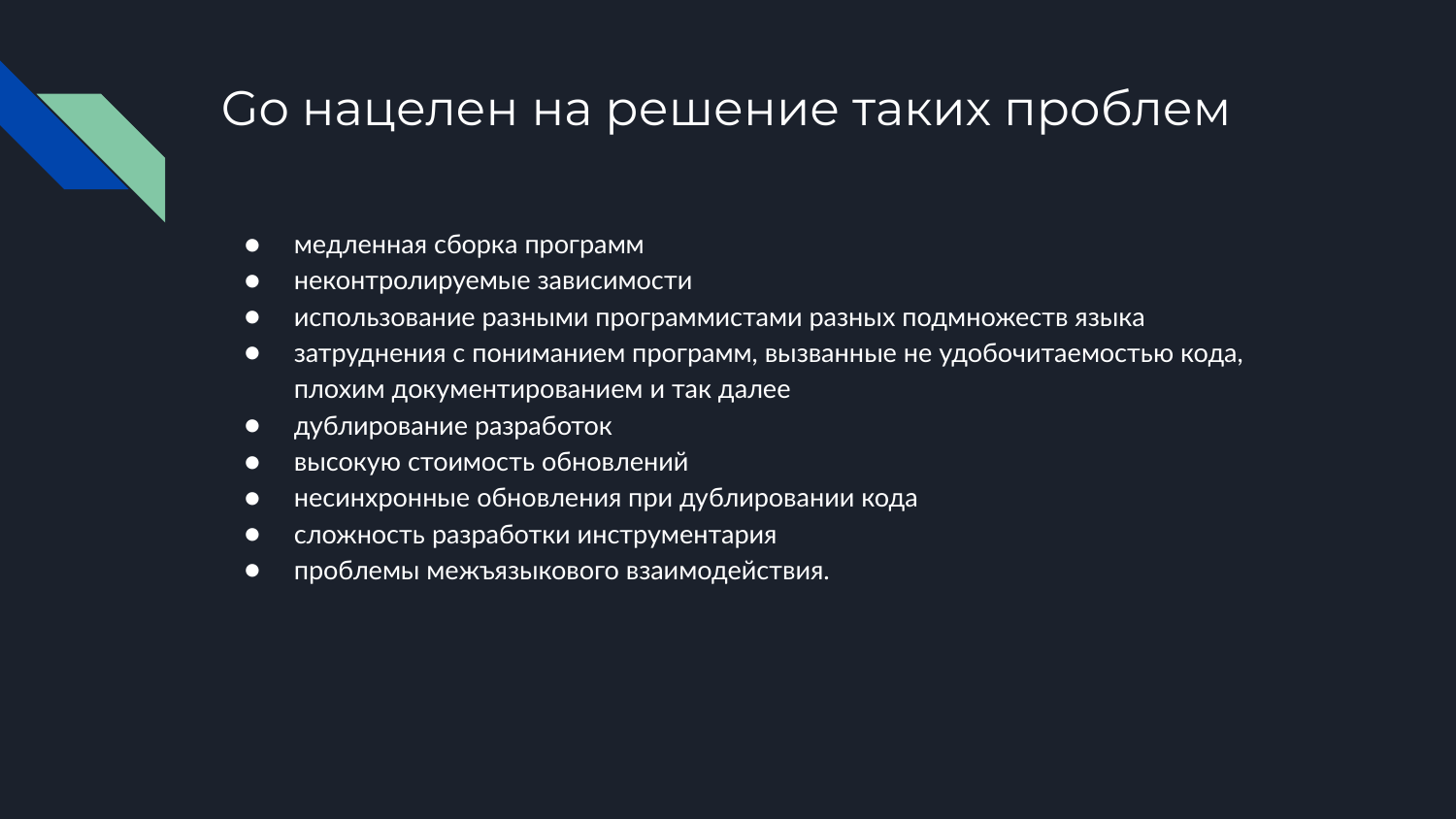

# Go нацелен на решение таких проблем
медленная сборка программ
неконтролируемые зависимости
использование разными программистами разных подмножеств языка
затруднения с пониманием программ, вызванные не удобочитаемостью кода, плохим документированием и так далее
дублирование разработок
высокую стоимость обновлений
несинхронные обновления при дублировании кода
сложность разработки инструментария
проблемы межъязыкового взаимодействия.